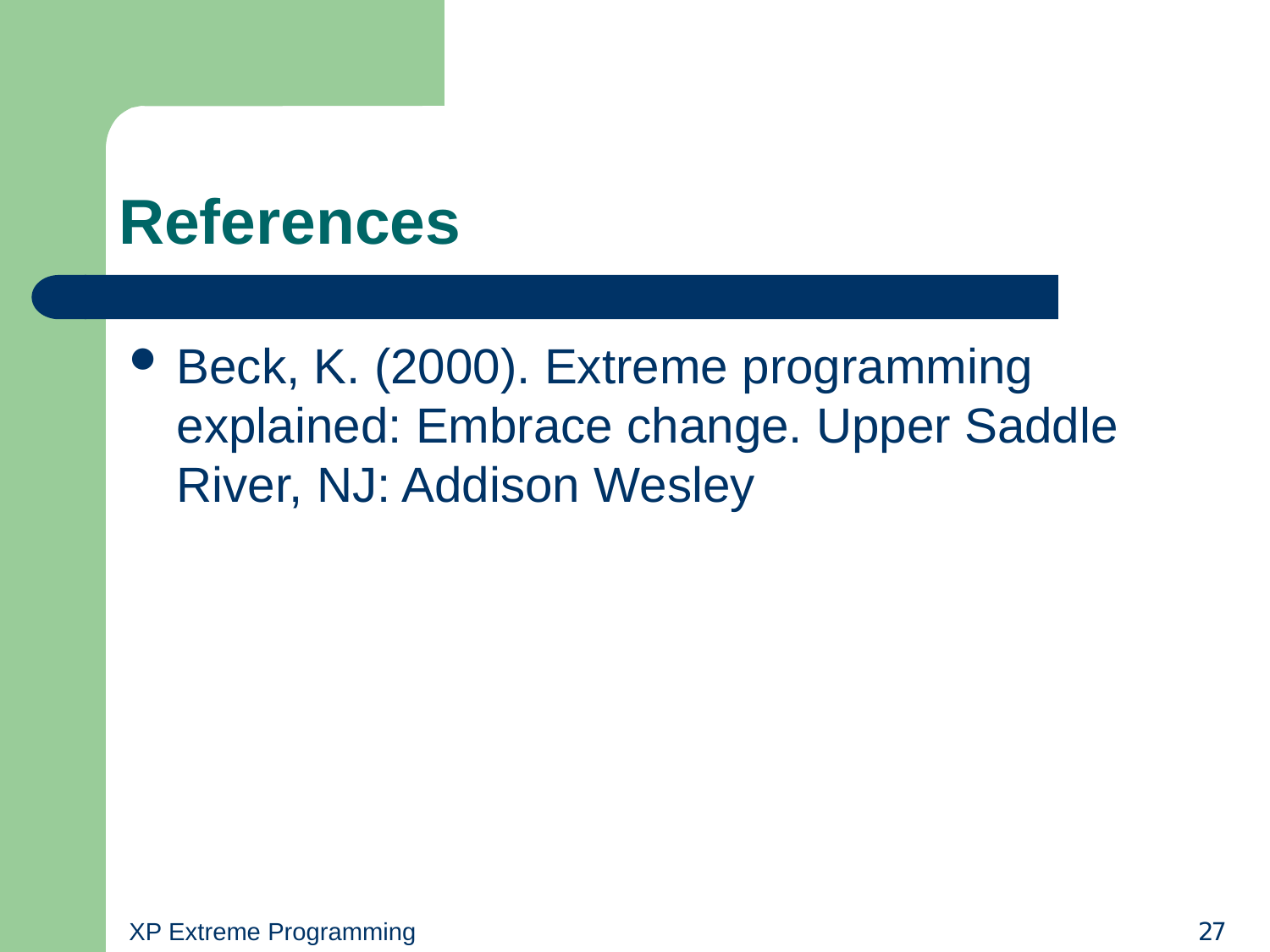

# References
Beck, K. (2000). Extreme programming explained: Embrace change. Upper Saddle River, NJ: Addison Wesley
XP Extreme Programming